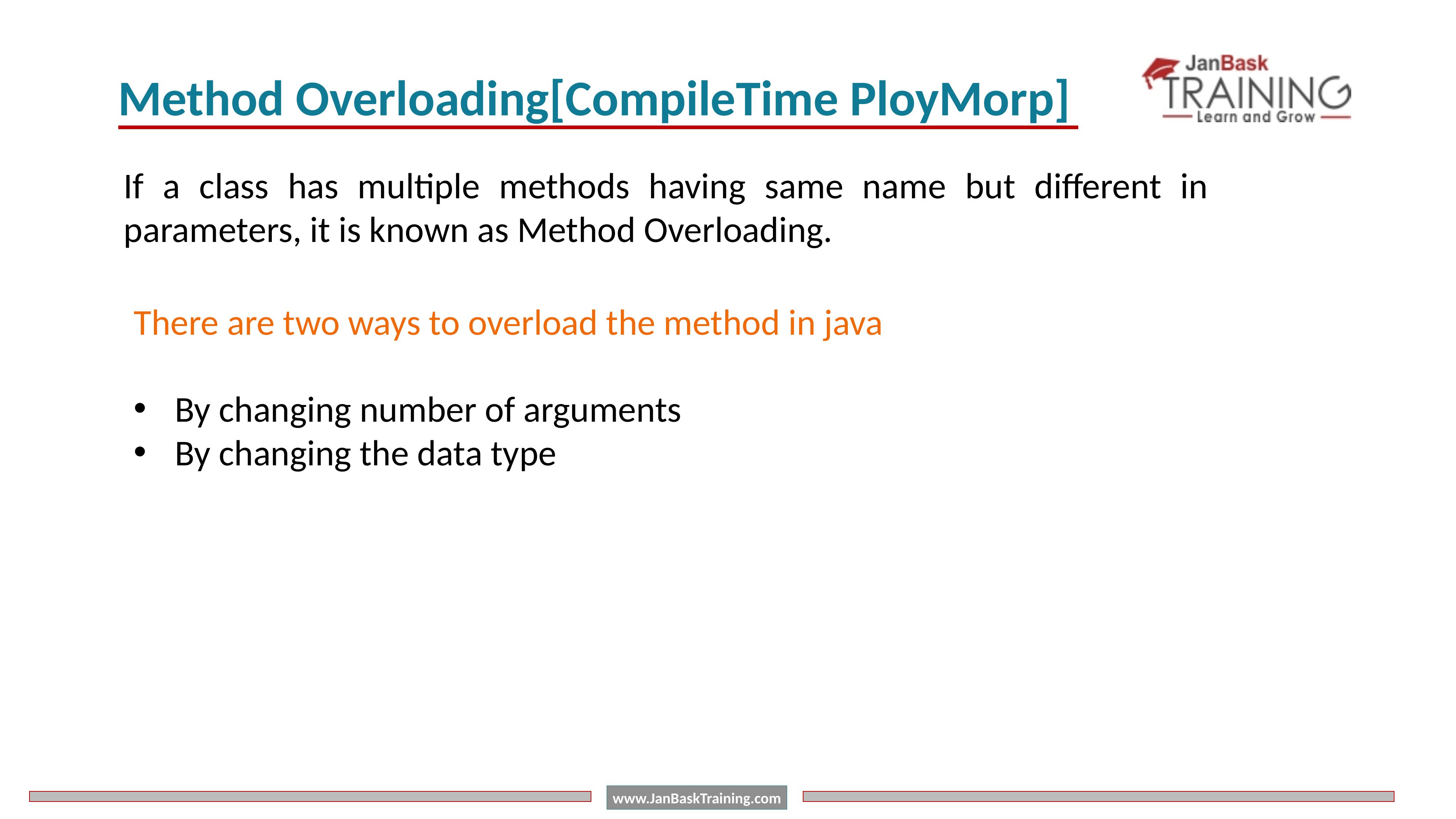

Method Overloading[CompileTime PloyMorp]

If a class has multiple methods having same name but different in parameters, it is known as Method Overloading.
There are two ways to overload the method in java

By changing number of arguments
By changing the data type